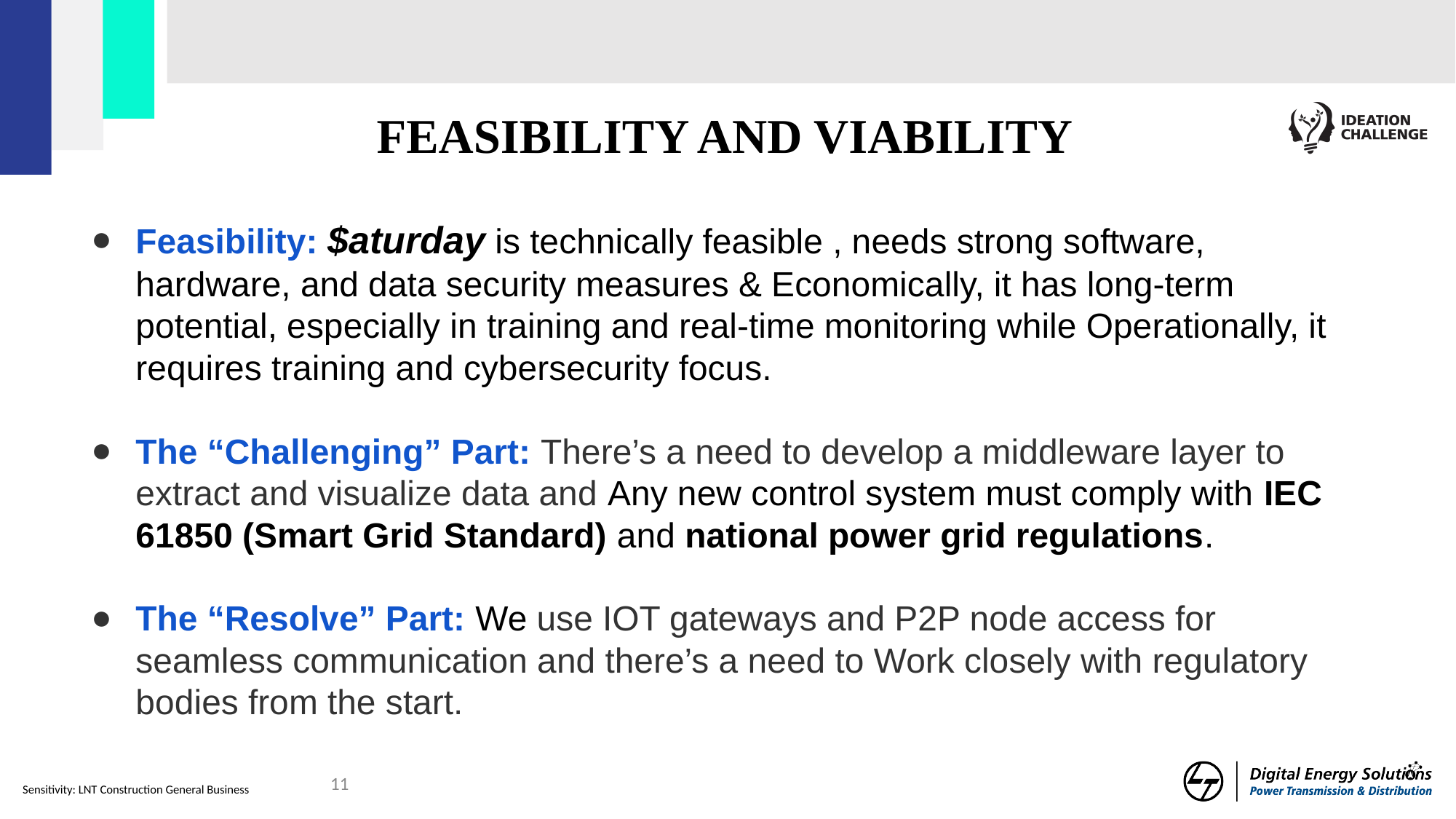

# FEASIBILITY AND VIABILITY

Feasibility: $aturday is technically feasible , needs strong software, hardware, and data security measures & Economically, it has long-term potential, especially in training and real-time monitoring while Operationally, it requires training and cybersecurity focus.

The “Challenging” Part: There’s a need to develop a middleware layer to extract and visualize data and Any new control system must comply with IEC 61850 (Smart Grid Standard) and national power grid regulations.

The “Resolve” Part: We use IOT gateways and P2P node access for seamless communication and there’s a need to Work closely with regulatory bodies from the start.
11